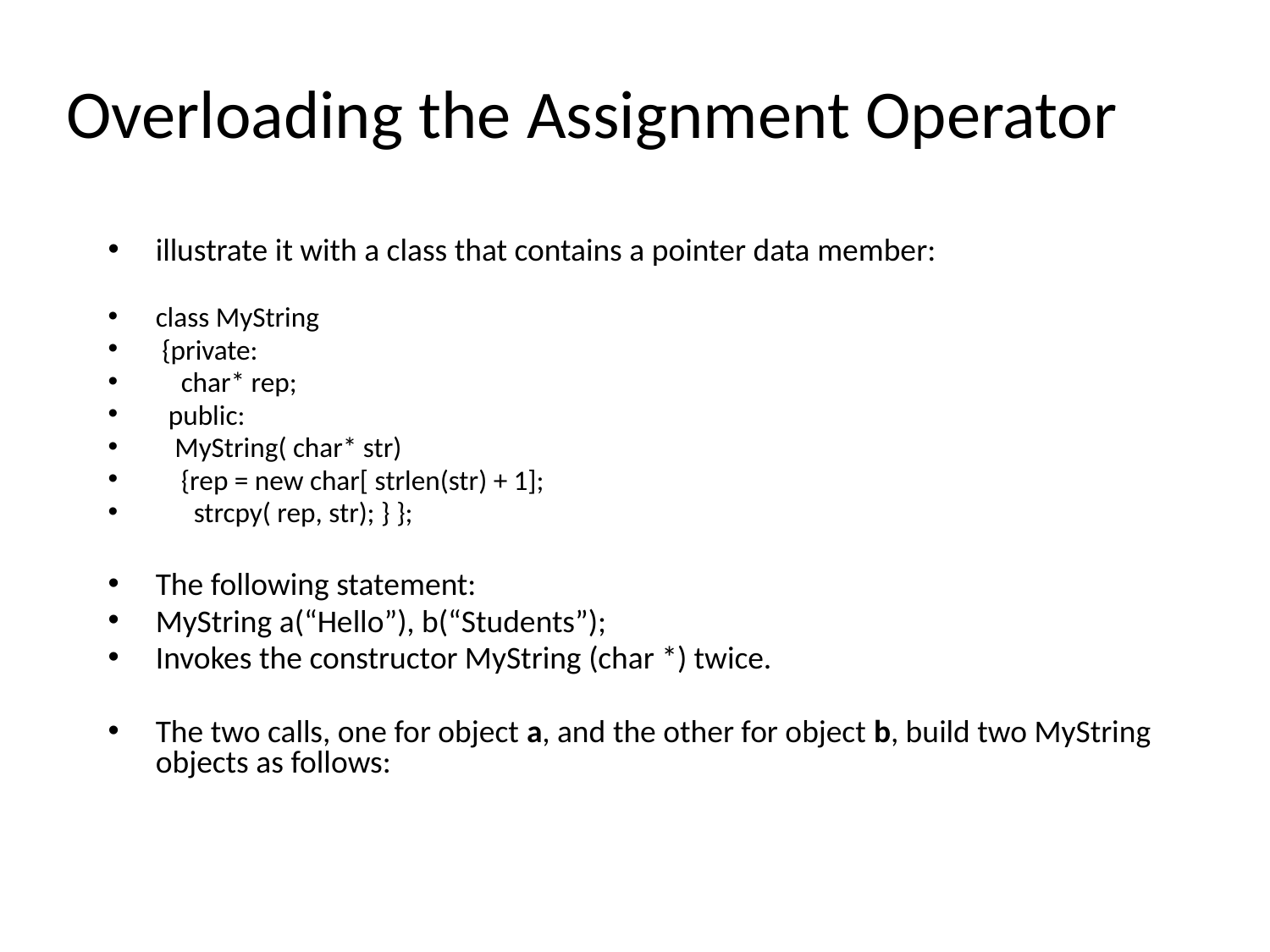

# Overloading the Assignment Operator
illustrate it with a class that contains a pointer data member:

class MyString
 {private:
    char* rep;
  public:
   MyString( char* str)
    {rep = new char[ strlen(str) + 1];
      strcpy( rep, str); } };

The following statement:
MyString a(“Hello”), b(“Students”);
Invokes the constructor MyString (char *) twice.

The two calls, one for object a, and the other for object b, build two MyString objects as follows: